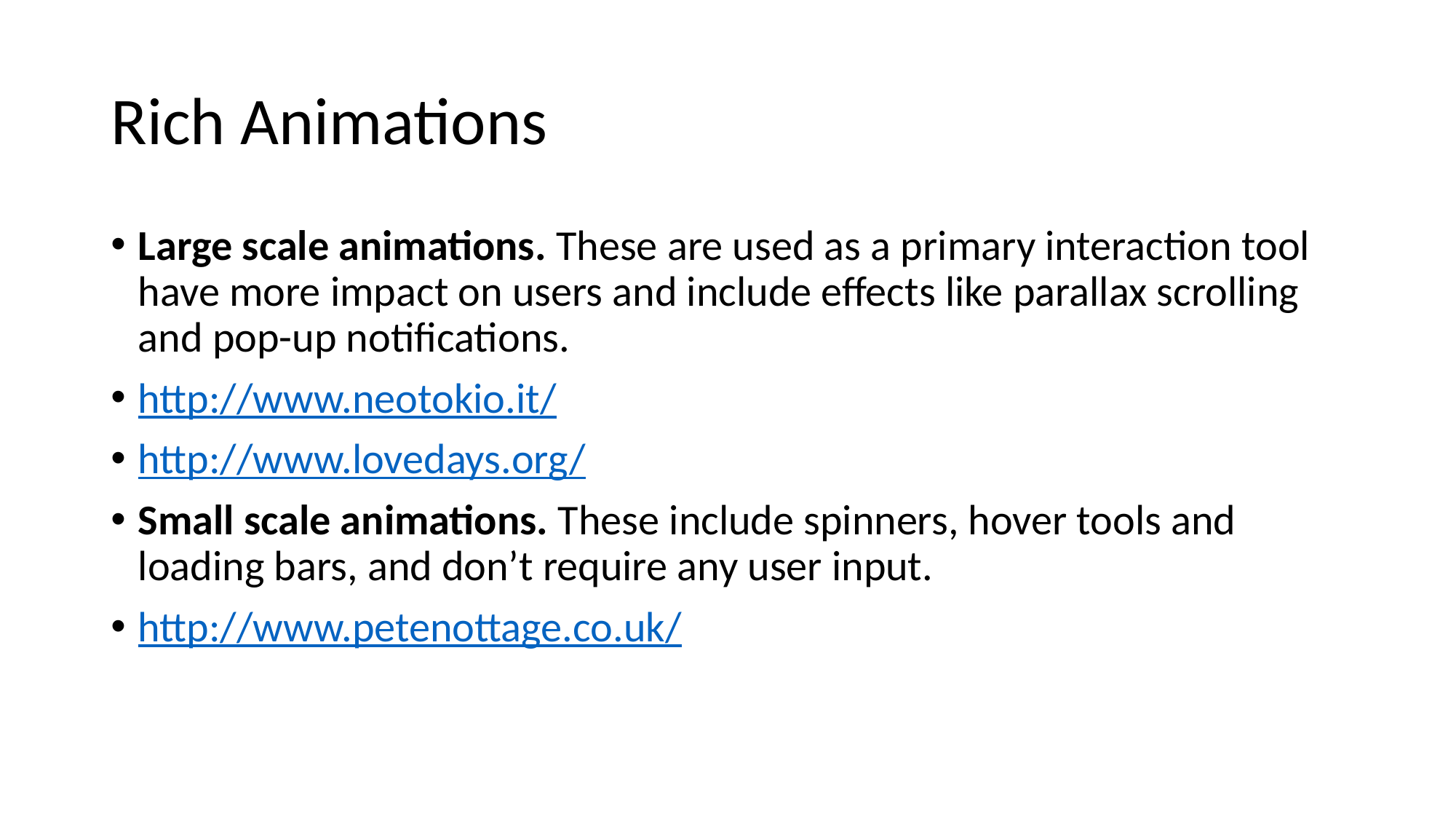

# Rich Animations
Large scale animations. These are used as a primary interaction tool have more impact on users and include effects like parallax scrolling and pop-up notifications.
http://www.neotokio.it/
http://www.lovedays.org/
Small scale animations. These include spinners, hover tools and loading bars, and don’t require any user input.
http://www.petenottage.co.uk/